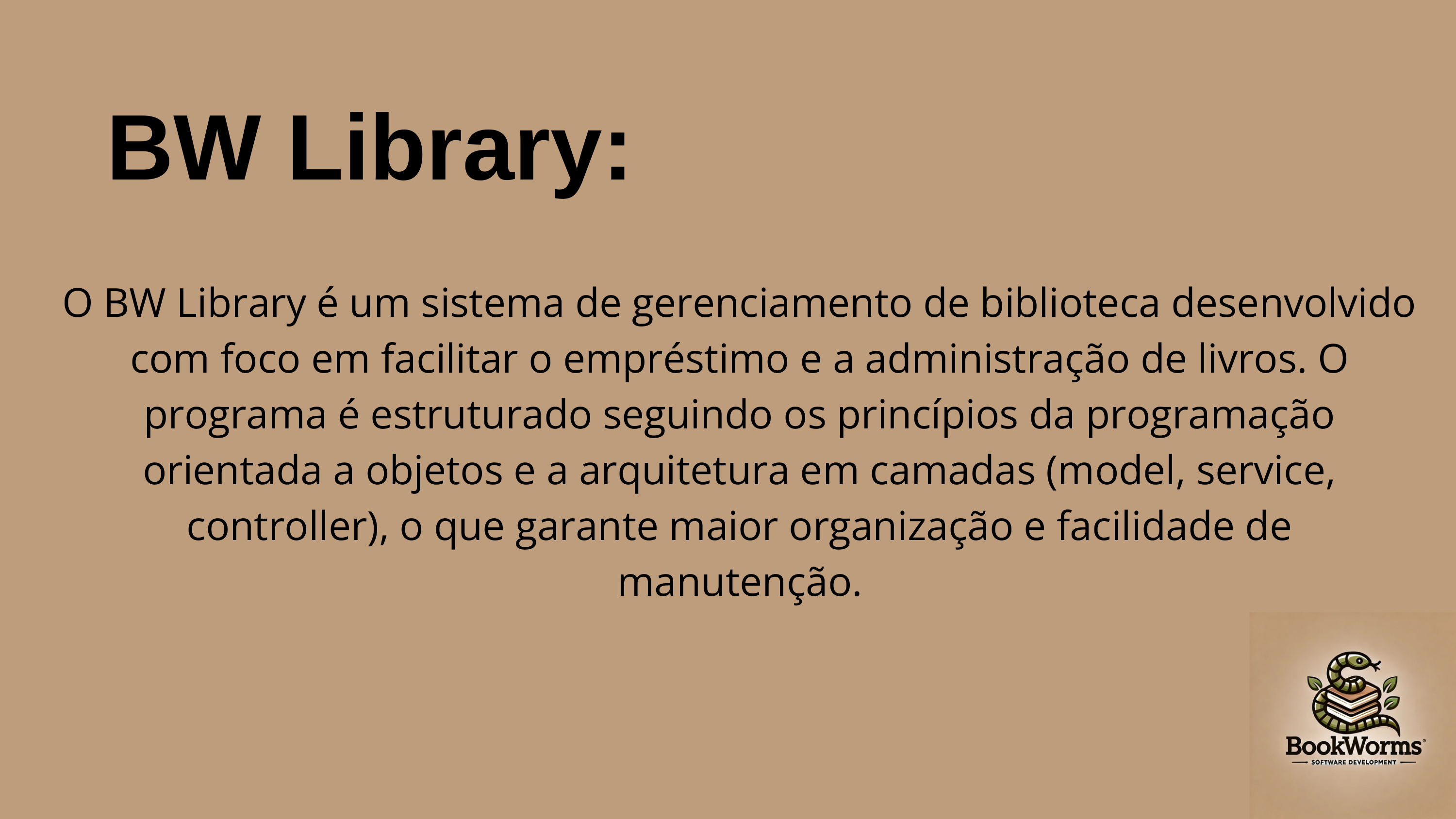

BW Library:
O BW Library é um sistema de gerenciamento de biblioteca desenvolvido com foco em facilitar o empréstimo e a administração de livros. O programa é estruturado seguindo os princípios da programação orientada a objetos e a arquitetura em camadas (model, service, controller), o que garante maior organização e facilidade de manutenção.